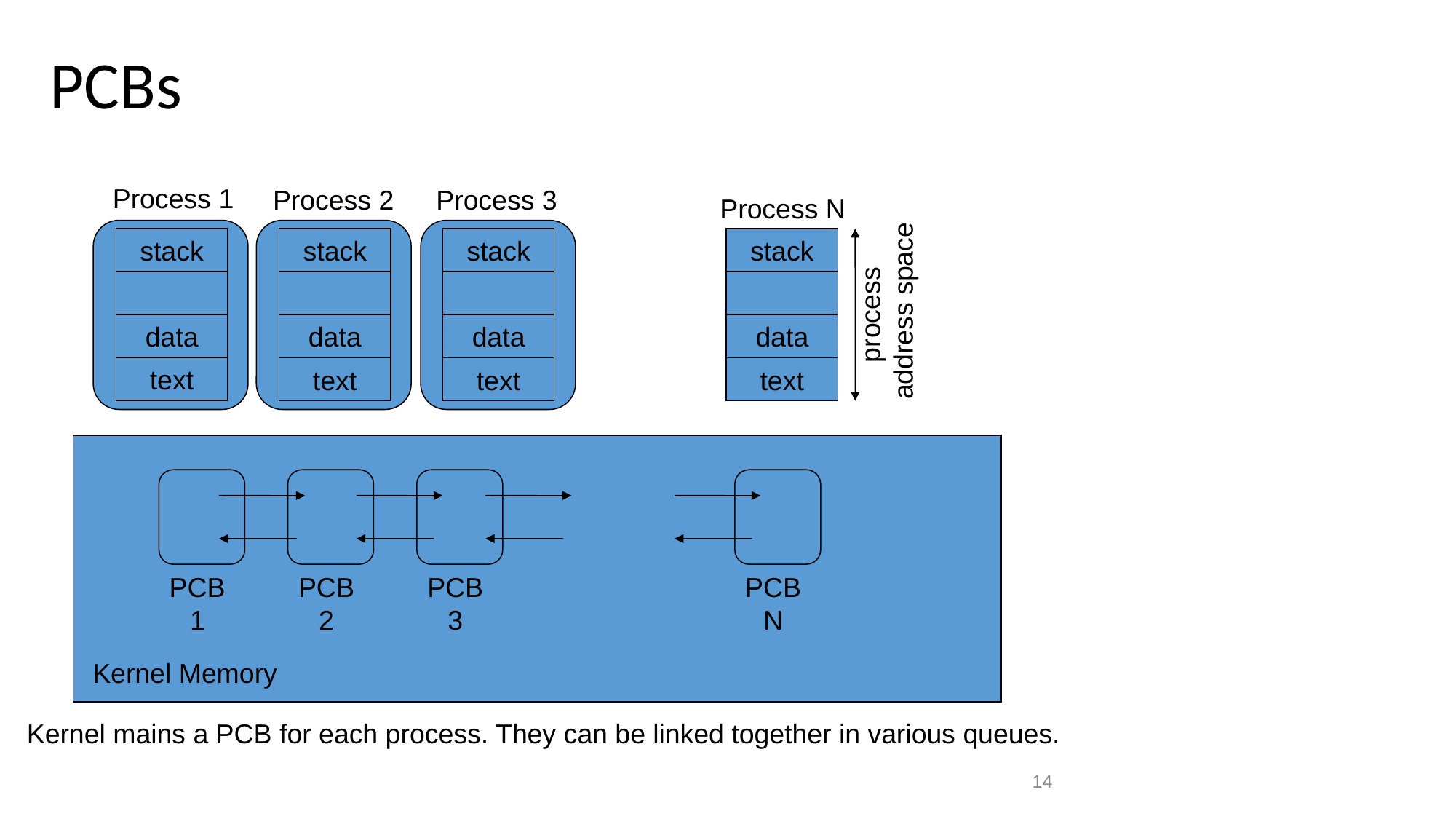

# PCBs
Process 1
Process 2
Process 3
Process N

stack
stack
stack
stack

process
address space
data
data
data
data
text
text
text
text

PCB
1
PCB
2
PCB
3
PCB
N
Kernel Memory
Kernel mains a PCB for each process. They can be linked together in various queues.
14